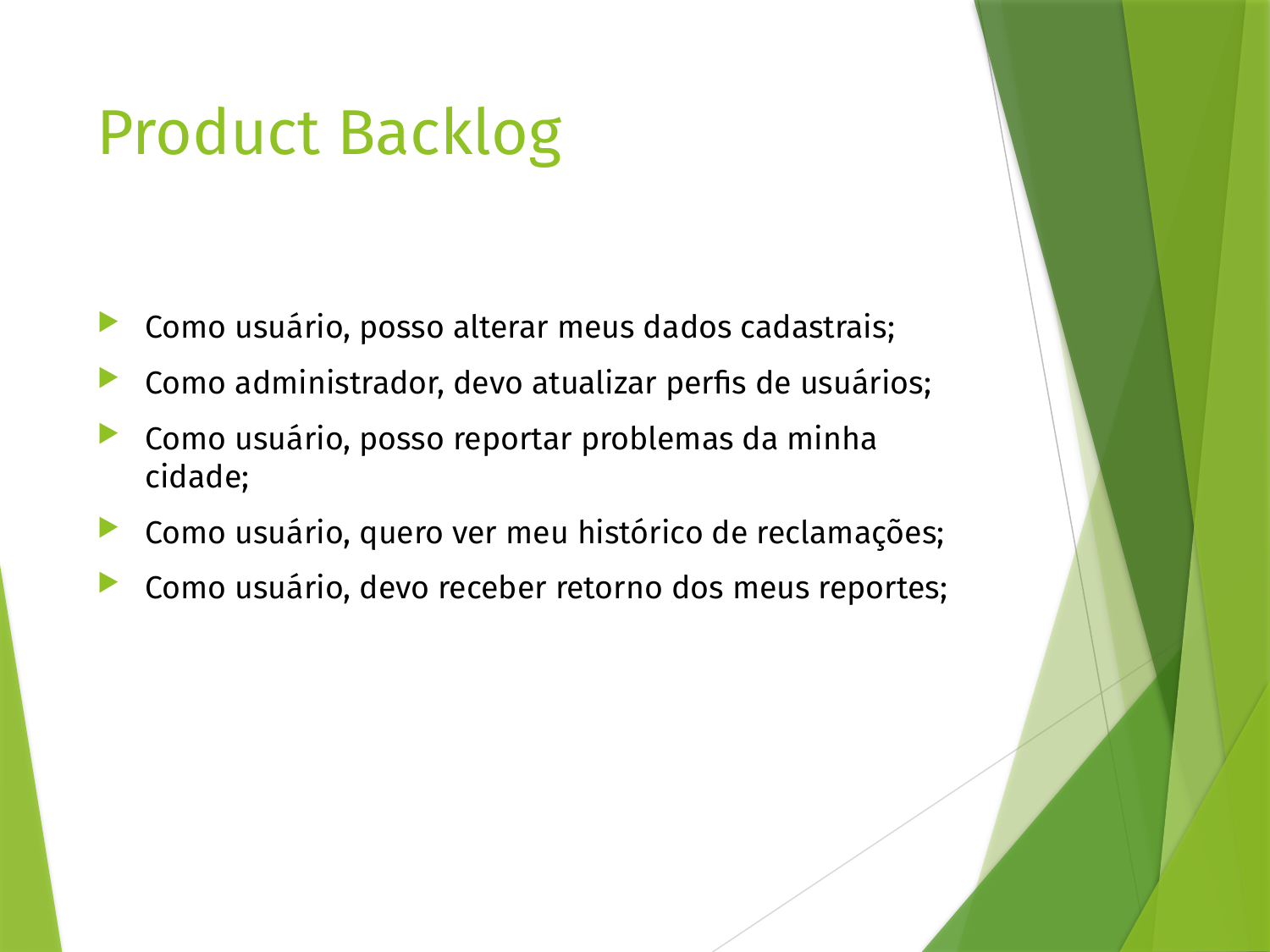

# Product Backlog
Como usuário, posso alterar meus dados cadastrais;
Como administrador, devo atualizar perfis de usuários;
Como usuário, posso reportar problemas da minha cidade;
Como usuário, quero ver meu histórico de reclamações;
Como usuário, devo receber retorno dos meus reportes;